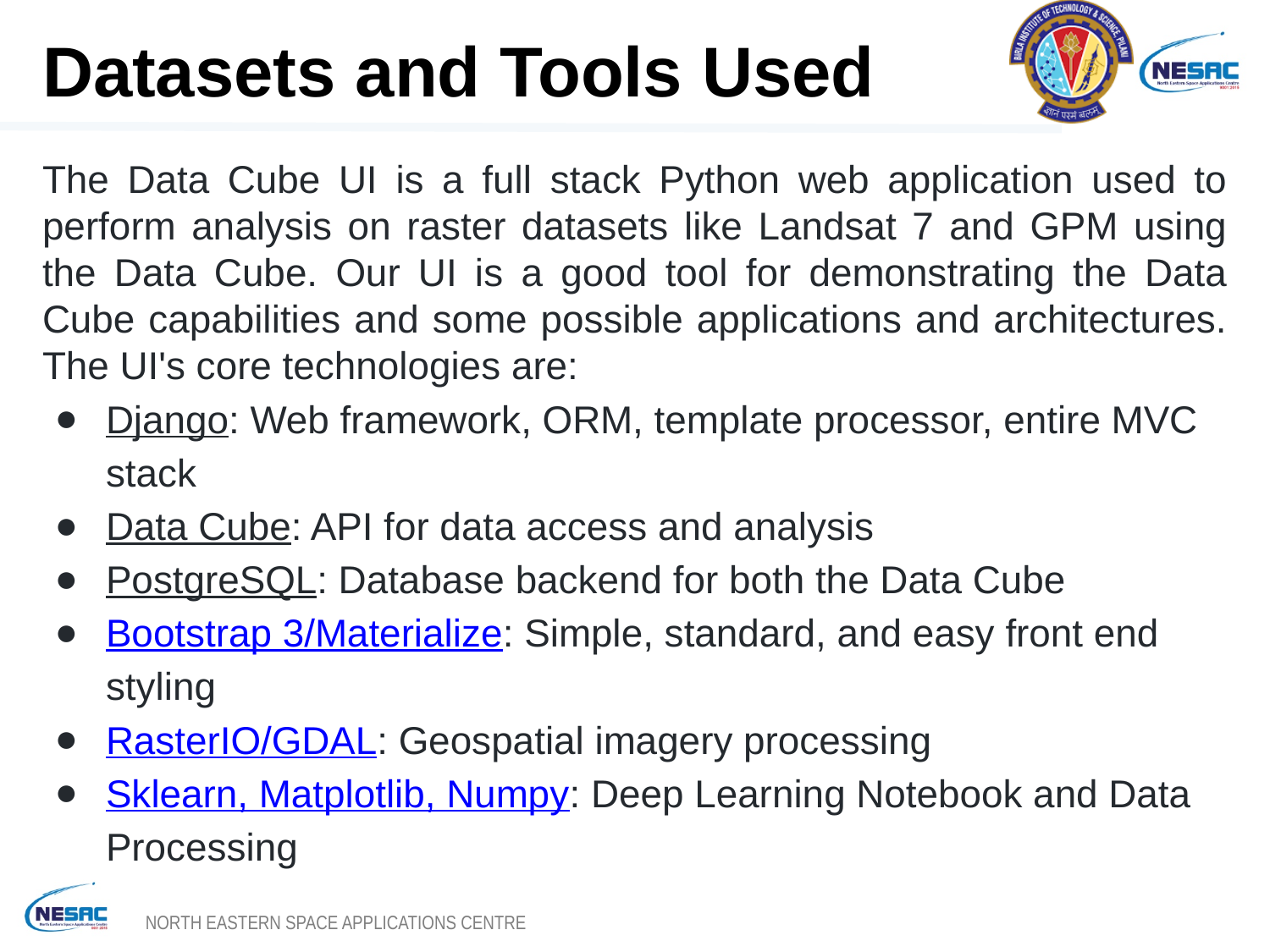

Datasets and Tools Used
The Data Cube UI is a full stack Python web application used to perform analysis on raster datasets like Landsat 7 and GPM using the Data Cube. Our UI is a good tool for demonstrating the Data Cube capabilities and some possible applications and architectures. The UI's core technologies are:
Django: Web framework, ORM, template processor, entire MVC stack
Data Cube: API for data access and analysis
PostgreSQL: Database backend for both the Data Cube
Bootstrap 3/Materialize: Simple, standard, and easy front end styling
RasterIO/GDAL: Geospatial imagery processing
Sklearn, Matplotlib, Numpy: Deep Learning Notebook and Data Processing